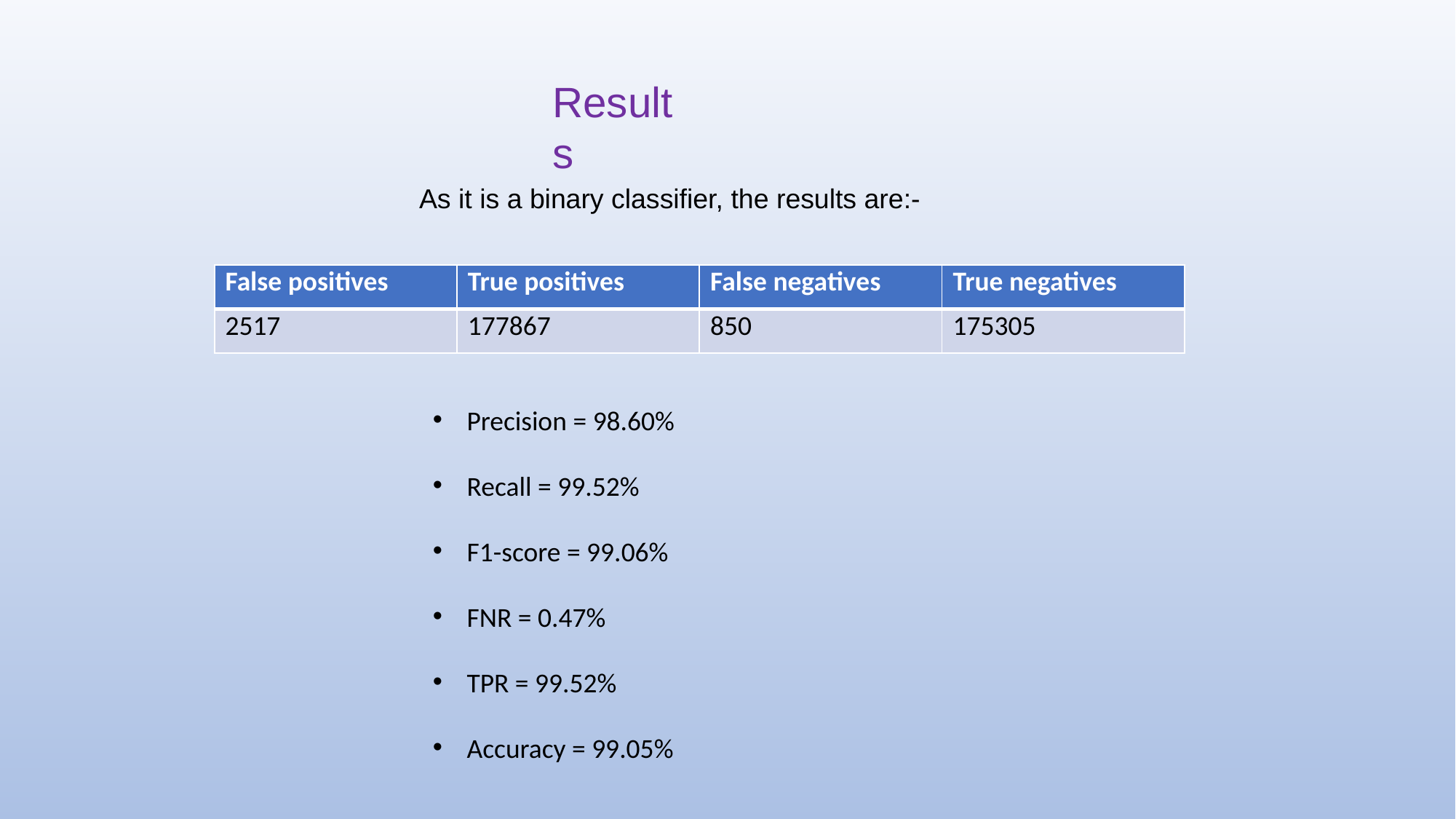

Results
As it is a binary classifier, the results are:-
| False positives | True positives | False negatives | True negatives |
| --- | --- | --- | --- |
| 2517 | 177867 | 850 | 175305 |
Precision = 98.60%

Recall = 99.52%

F1-score = 99.06%

FNR = 0.47%

TPR = 99.52%

Accuracy = 99.05%